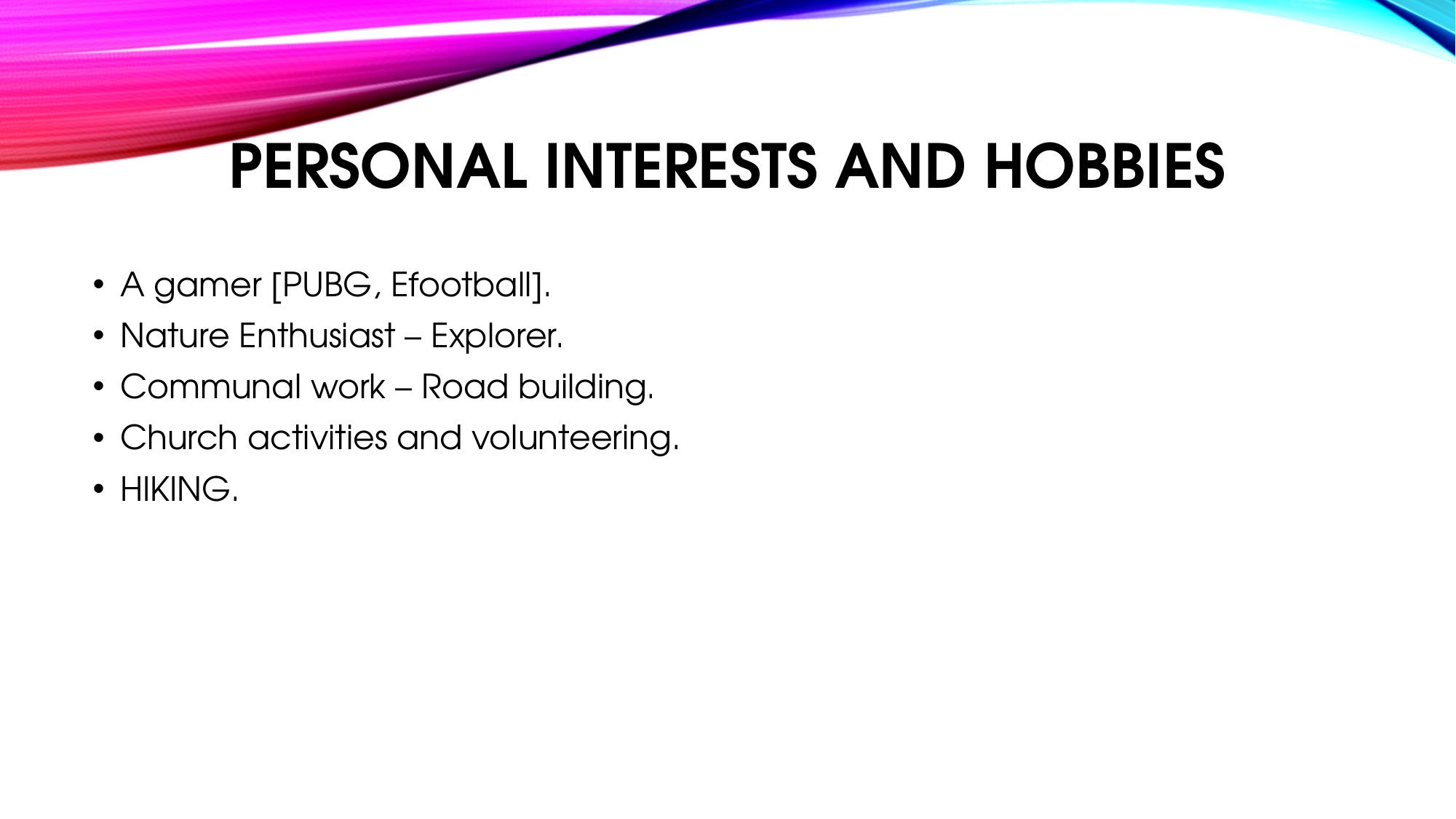

# Personal interests and hobbies
A gamer [PUBG, Efootball].
Nature Enthusiast – Explorer.
Communal work – Road building.
Church activities and volunteering.
HIKING.